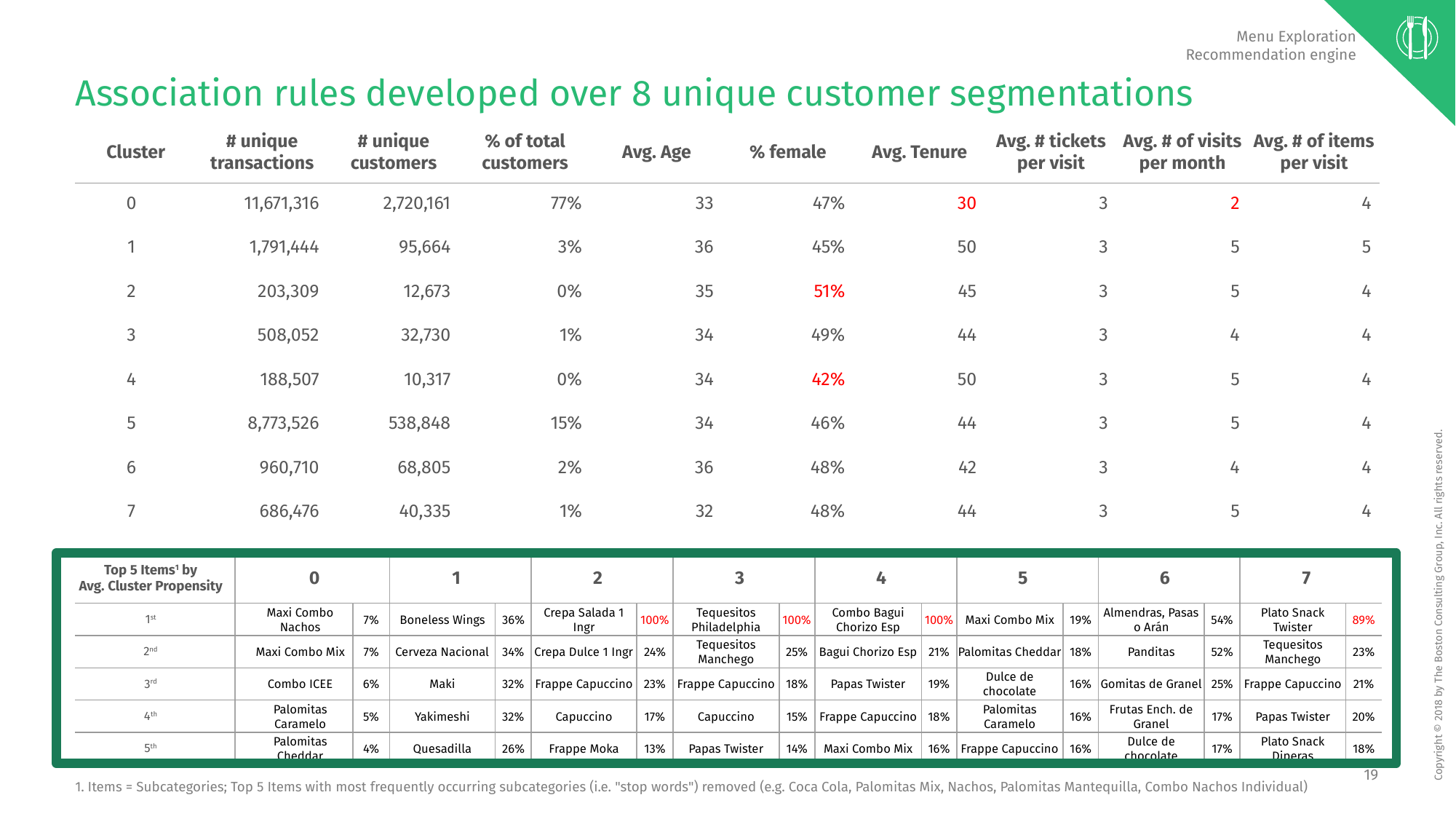

Menu Exploration
Recommendation engine
# Association rules developed over 8 unique customer segmentations
| Cluster | # unique transactions | # unique customers | % of total customers | Avg. Age | % female | Avg. Tenure | Avg. # tickets per visit | Avg. # of visits per month | Avg. # of items per visit |
| --- | --- | --- | --- | --- | --- | --- | --- | --- | --- |
| 0 1 2 3 4 5 6 7 | 11,671,316 1,791,444 203,309 508,052 188,507 8,773,526 960,710 686,476 | 2,720,161 95,664 12,673 32,730 10,317 538,848 68,805 40,335 | 77% 3% 0% 1% 0% 15% 2% 1% | 33 36 35 34 34 34 36 32 | 47% 45% 51% 49% 42% 46% 48% 48% | 30 50 45 44 50 44 42 44 | 3 3 3 3 3 3 3 3 | 2 5 5 4 5 5 4 5 | 4 5 4 4 4 4 4 4 |

| Top 5 Items1 by Avg. Cluster Propensity |  | 0 |  | 1 |  | 2 |  | 3 |  | 4 |  | 5 |  | 6 |  | 7 |  |
| --- | --- | --- | --- | --- | --- | --- | --- | --- | --- | --- | --- | --- | --- | --- | --- | --- | --- |
| 1st |  | Maxi Combo Nachos | 7% | Boneless Wings | 36% | Crepa Salada 1 Ingr | 100% | Tequesitos Philadelphia | 100% | Combo Bagui Chorizo Esp | 100% | Maxi Combo Mix | 19% | Almendras, Pasas o Arán | 54% | Plato Snack Twister | 89% |
| 2nd |  | Maxi Combo Mix | 7% | Cerveza Nacional | 34% | Crepa Dulce 1 Ingr | 24% | Tequesitos Manchego | 25% | Bagui Chorizo Esp | 21% | Palomitas Cheddar | 18% | Panditas | 52% | Tequesitos Manchego | 23% |
| 3rd |  | Combo ICEE | 6% | Maki | 32% | Frappe Capuccino | 23% | Frappe Capuccino | 18% | Papas Twister | 19% | Dulce de chocolate | 16% | Gomitas de Granel | 25% | Frappe Capuccino | 21% |
| 4th |  | Palomitas Caramelo | 5% | Yakimeshi | 32% | Capuccino | 17% | Capuccino | 15% | Frappe Capuccino | 18% | Palomitas Caramelo | 16% | Frutas Ench. de Granel | 17% | Papas Twister | 20% |
| 5th |  | Palomitas Cheddar | 4% | Quesadilla | 26% | Frappe Moka | 13% | Papas Twister | 14% | Maxi Combo Mix | 16% | Frappe Capuccino | 16% | Dulce de chocolate | 17% | Plato Snack Diperas | 18% |
1. Items = Subcategories; Top 5 Items with most frequently occurring subcategories (i.e. "stop words") removed (e.g. Coca Cola, Palomitas Mix, Nachos, Palomitas Mantequilla, Combo Nachos Individual)